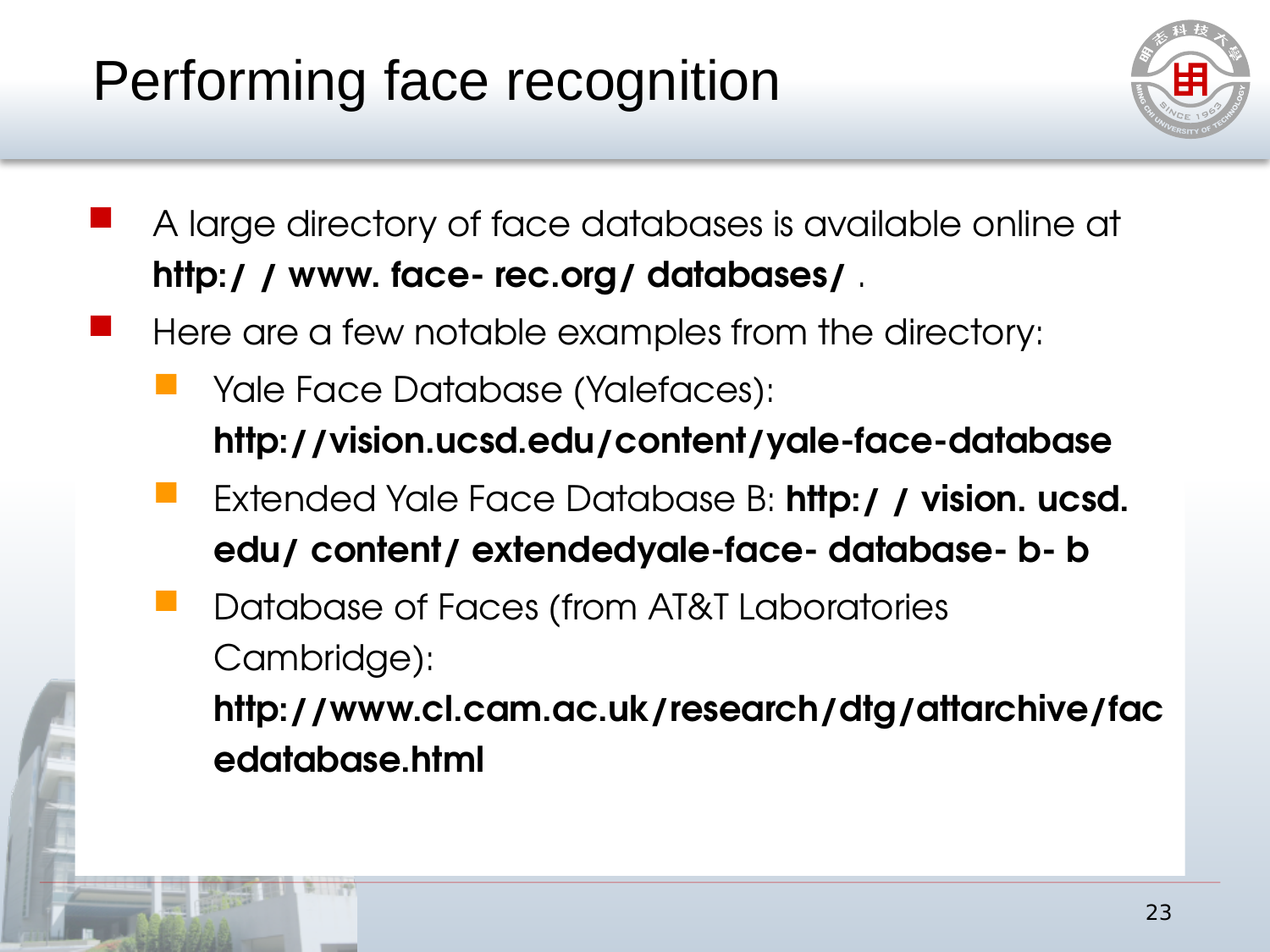

# Performing face recognition
A large directory of face databases is available online at http:/ / www. face- rec.org/ databases/ .
Here are a few notable examples from the directory:
Yale Face Database (Yalefaces): http://vision.ucsd.edu/content/yale-face-database
Extended Yale Face Database B: http:/ / vision. ucsd. edu/ content/ extendedyale-face- database- b- b
Database of Faces (from AT&T Laboratories Cambridge): http://www.cl.cam.ac.uk/research/dtg/attarchive/facedatabase.html
23